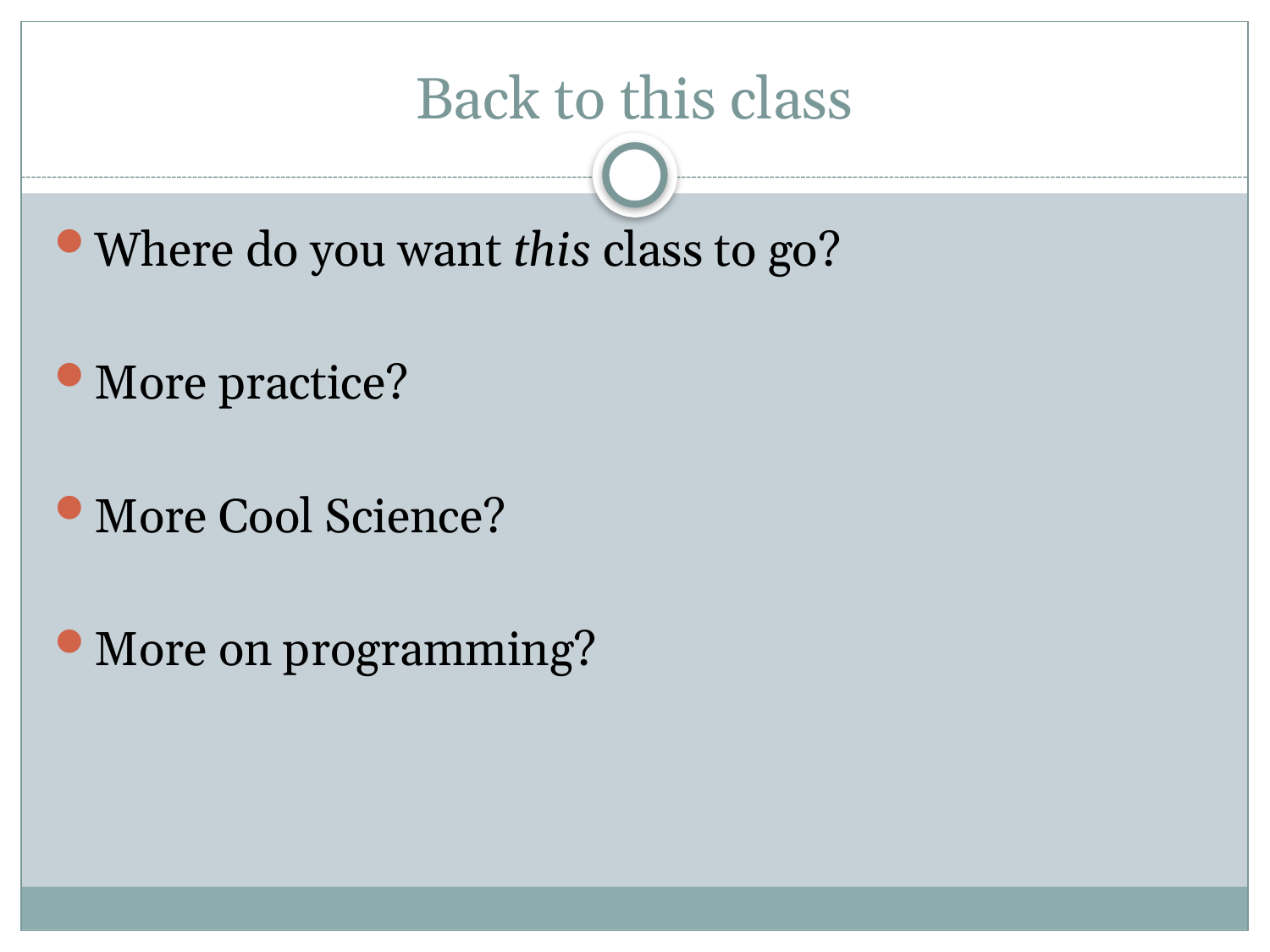

# Back to this class
Where do you want this class to go?

More practice?

More Cool Science?

More on programming?